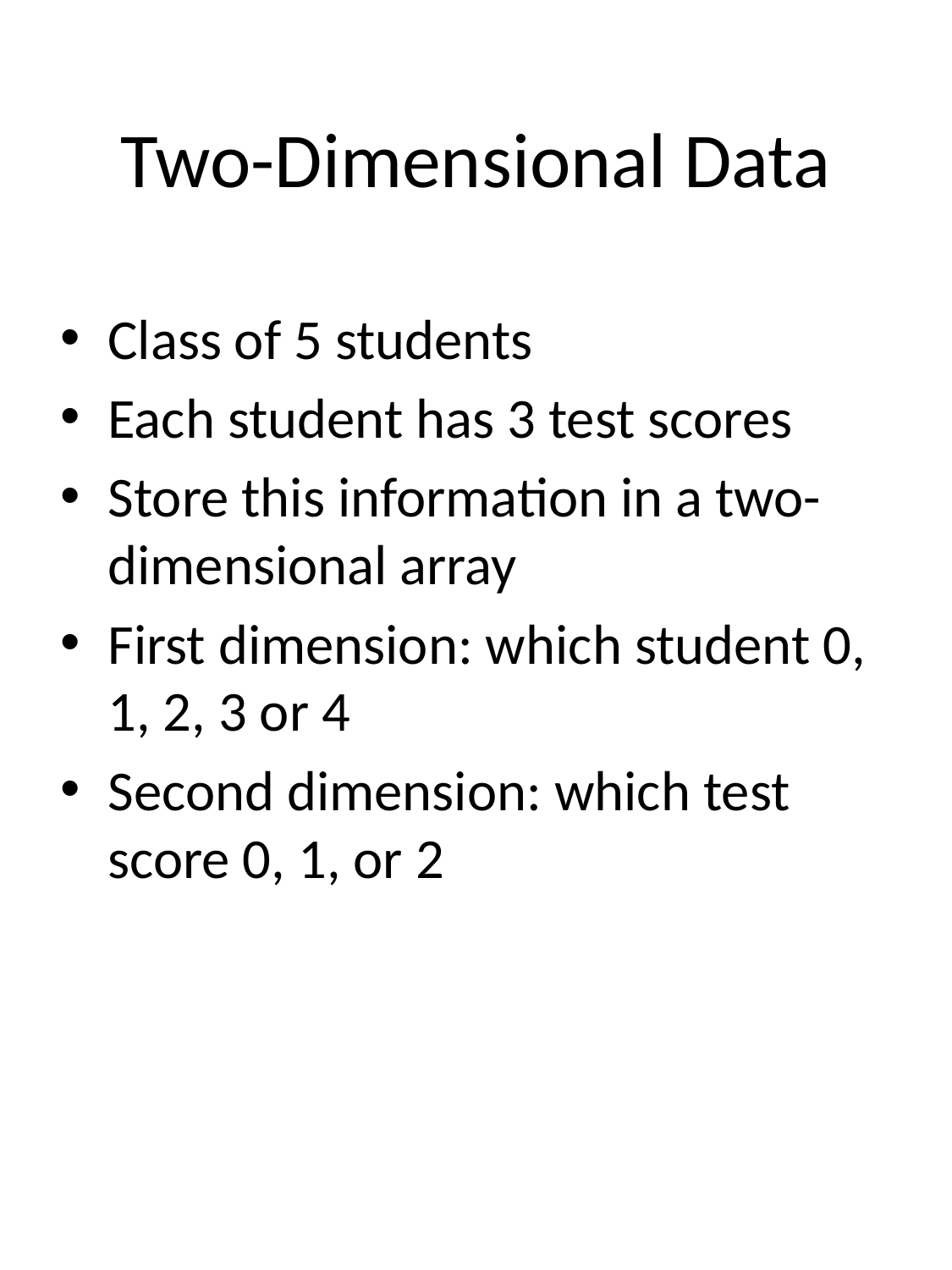

# Two-Dimensional Data
Class of 5 students
Each student has 3 test scores
Store this information in a two-dimensional array
First dimension: which student 0, 1, 2, 3 or 4
Second dimension: which test score 0, 1, or 2